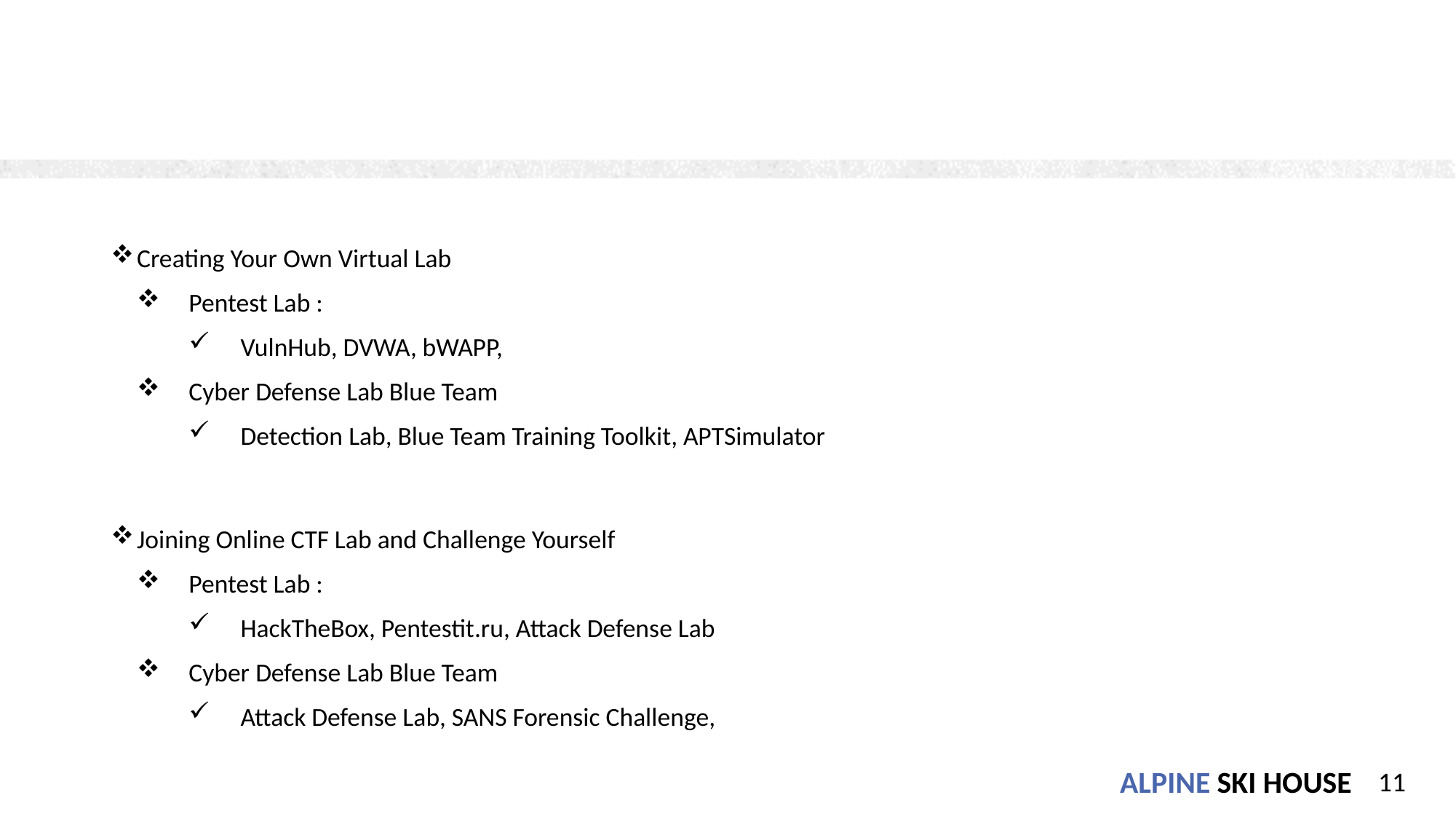

#
Creating Your Own Virtual Lab
Pentest Lab :
VulnHub, DVWA, bWAPP,
Cyber Defense Lab Blue Team
Detection Lab, Blue Team Training Toolkit, APTSimulator

Joining Online CTF Lab and Challenge Yourself
Pentest Lab :
HackTheBox, Pentestit.ru, Attack Defense Lab
Cyber Defense Lab Blue Team
Attack Defense Lab, SANS Forensic Challenge,

11